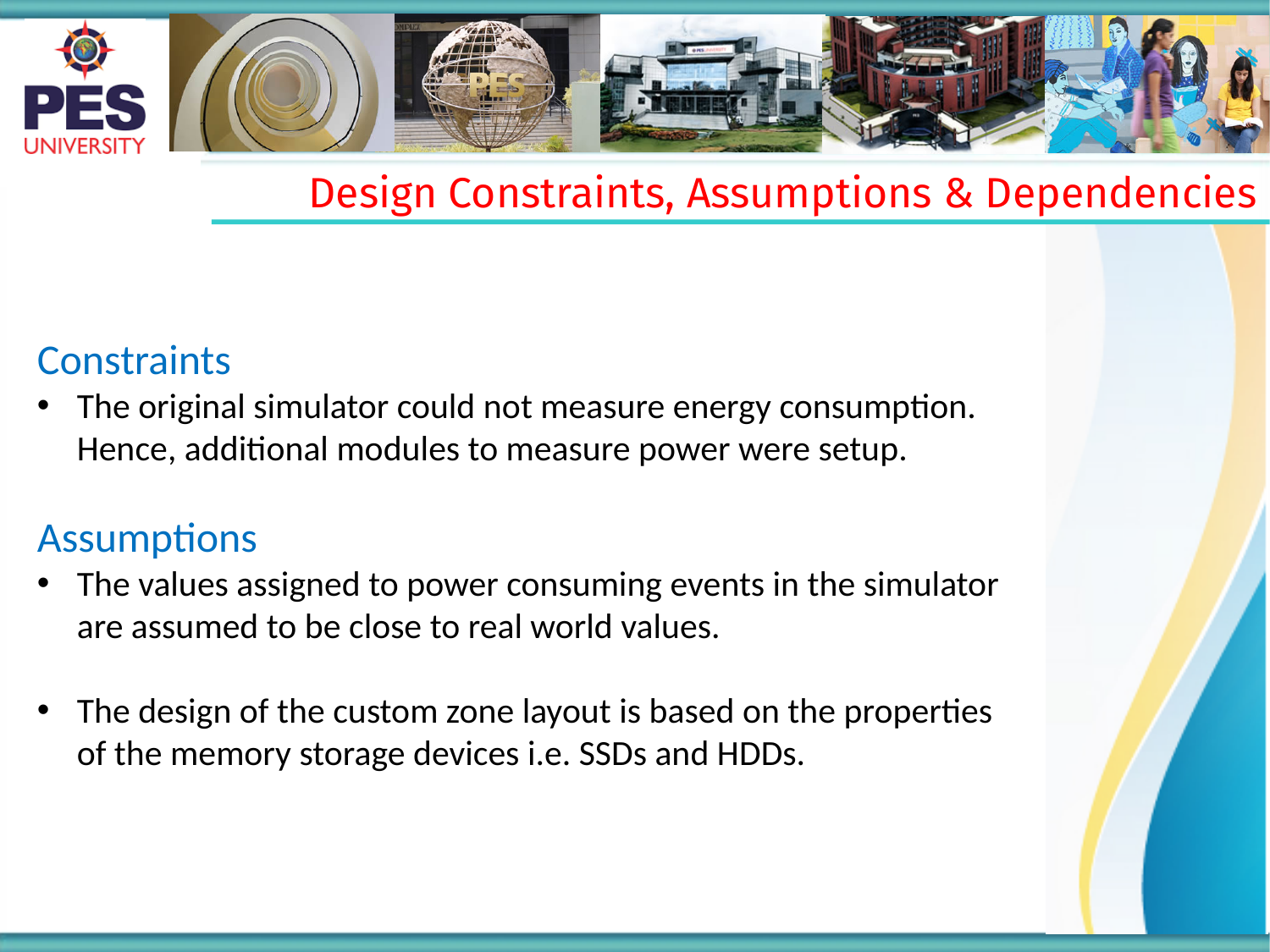

Design Constraints, Assumptions & Dependencies

Constraints
The original simulator could not measure energy consumption. Hence, additional modules to measure power were setup.

Assumptions
The values assigned to power consuming events in the simulator are assumed to be close to real world values.

The design of the custom zone layout is based on the properties of the memory storage devices i.e. SSDs and HDDs.